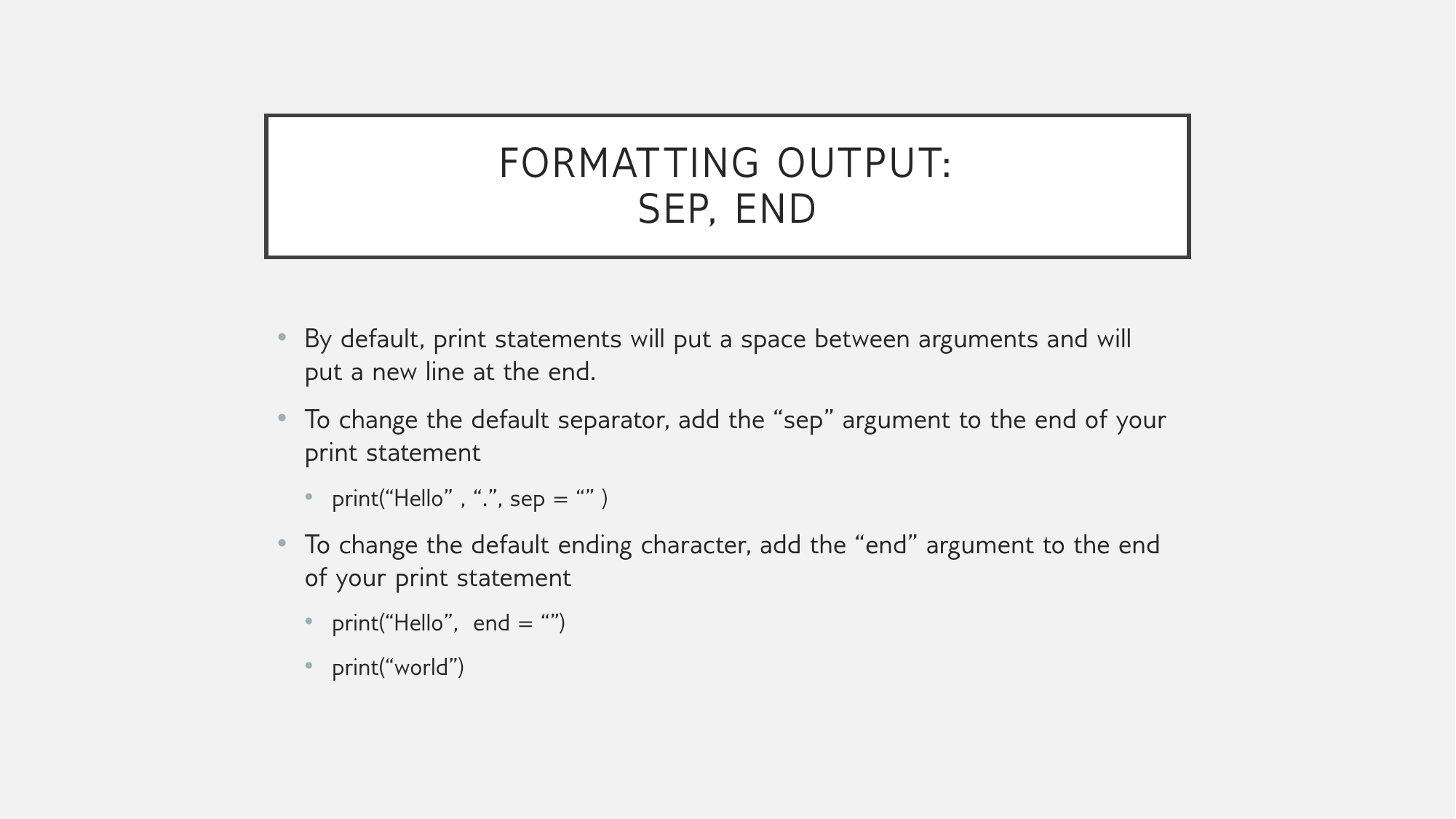

# Formatting Output: SEP, END
By default, print statements will put a space between arguments and will put a new line at the end.
To change the default separator, add the “sep” argument to the end of your print statement
print(“Hello” , “.”, sep = “” )
To change the default ending character, add the “end” argument to the end of your print statement
print(“Hello”,  end = “”)
print(“world”)